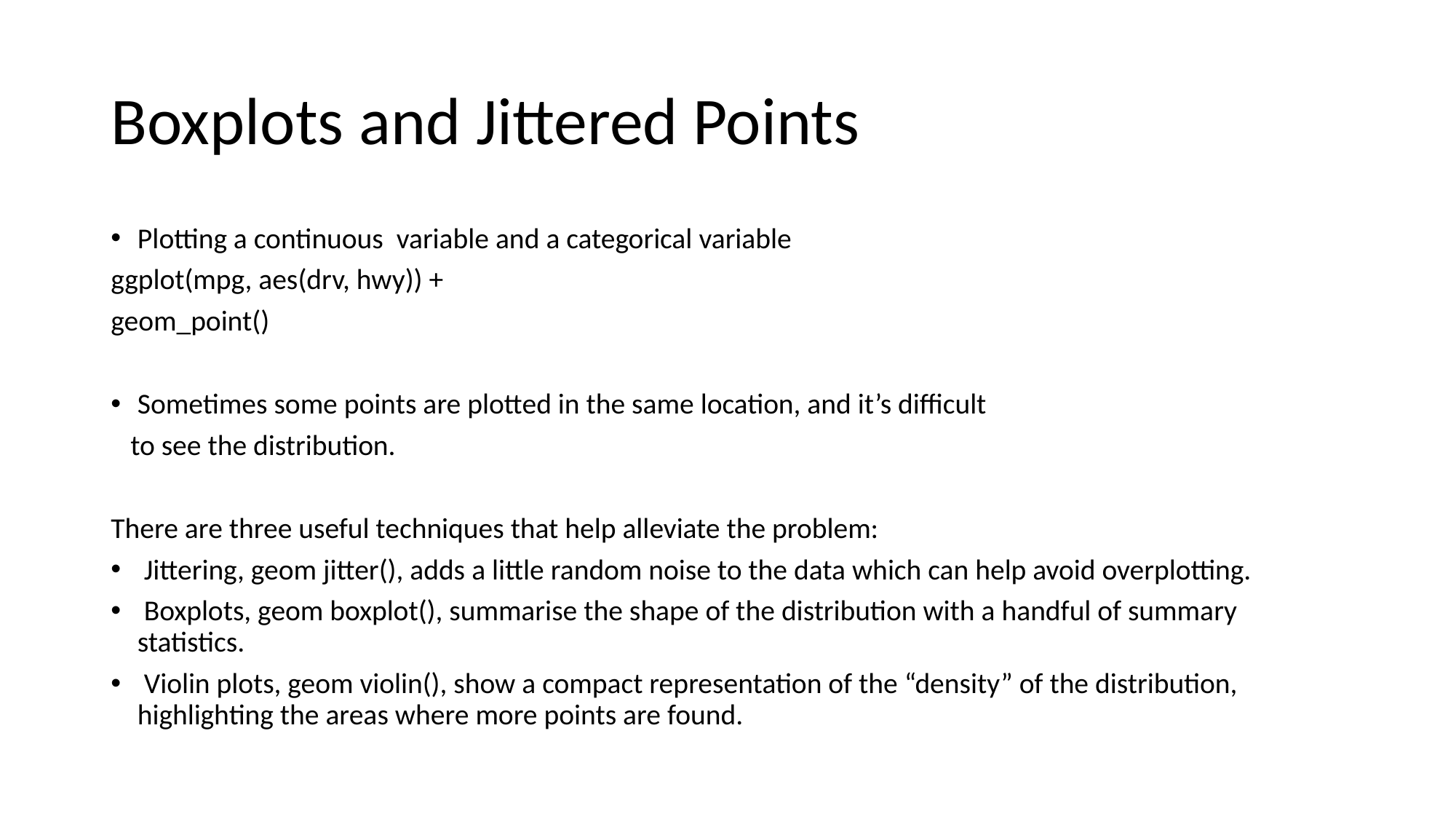

# Boxplots and Jittered Points
Plotting a continuous  variable and a categorical variable
ggplot(mpg, aes(drv, hwy)) +
geom_point()

Sometimes some points are plotted in the same location, and it’s difficult
   to see the distribution.

There are three useful techniques that help alleviate the problem:
 Jittering, geom jitter(), adds a little random noise to the data which can help avoid overplotting.
 Boxplots, geom boxplot(), summarise the shape of the distribution with a handful of summary statistics.
 Violin plots, geom violin(), show a compact representation of the “density” of the distribution, highlighting the areas where more points are found.